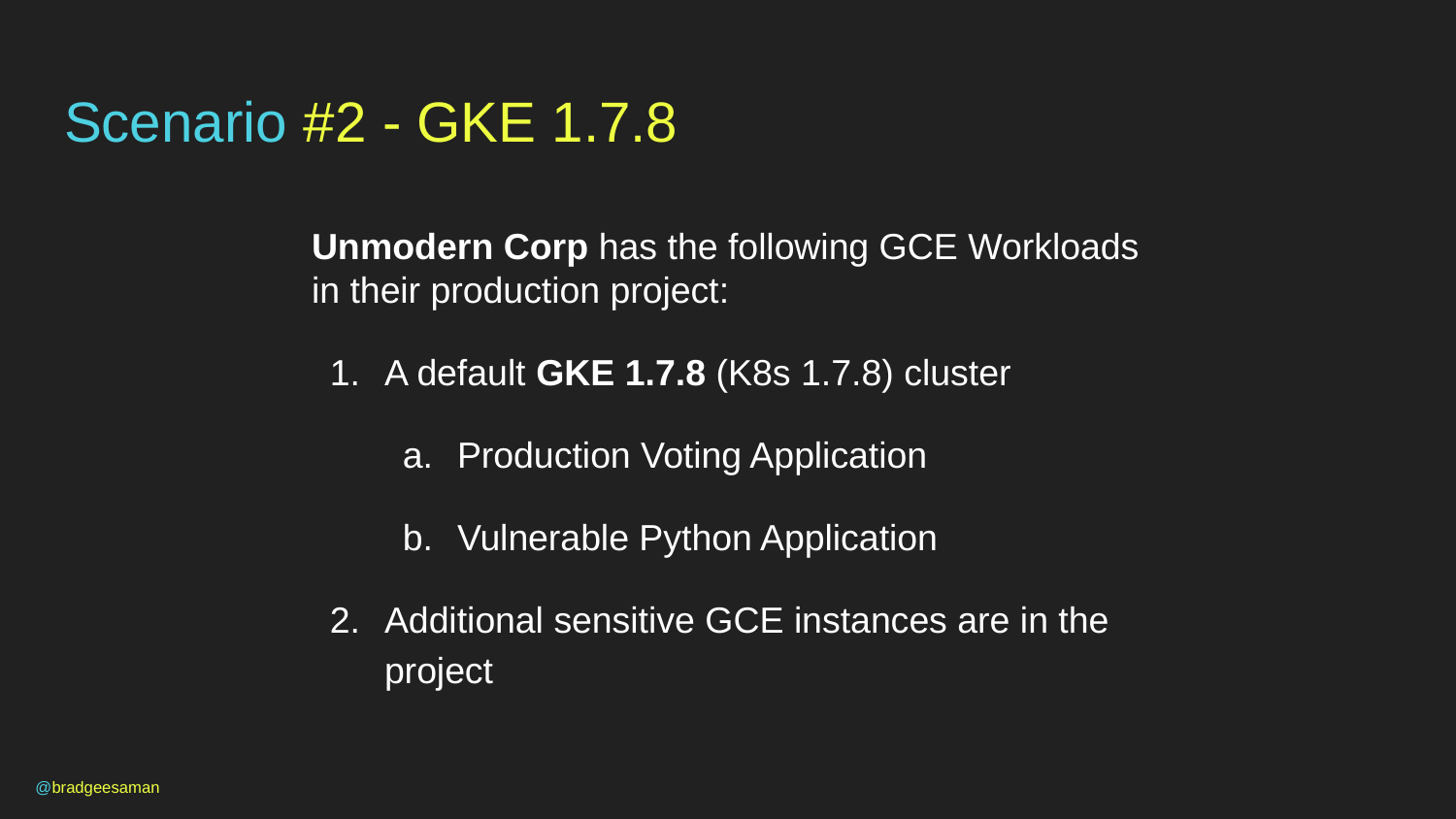

# Scenario #2 - GKE 1.7.8

Unmodern Corp has the following GCE Workloads in their production project:
A default GKE 1.7.8 (K8s 1.7.8) cluster
Production Voting Application
Vulnerable Python Application
Additional sensitive GCE instances are in the project
@bradgeesaman